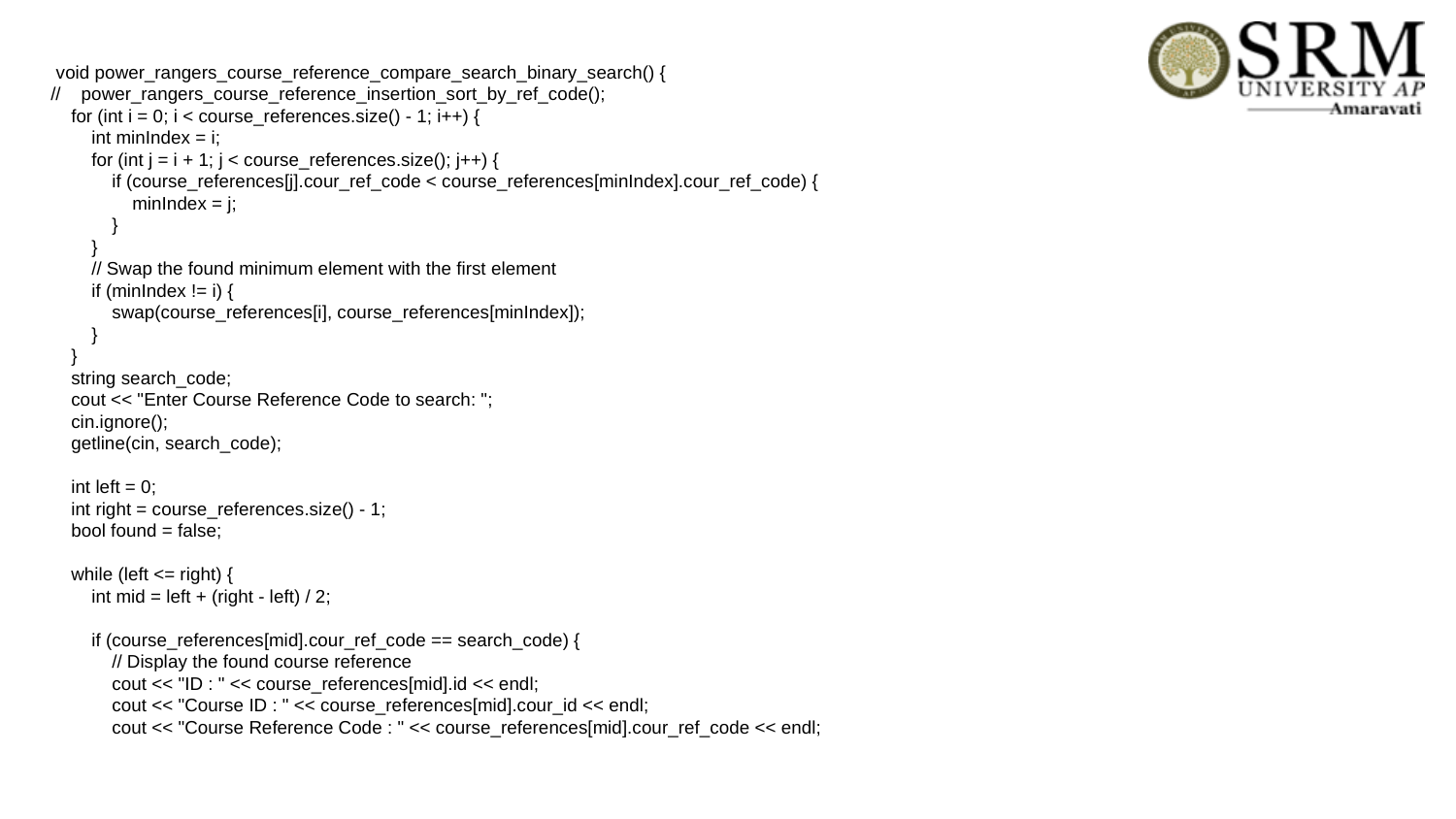

void power_rangers_course_reference_compare_search_binary_search() {
//    power_rangers_course_reference_insertion_sort_by_ref_code();
    for (int i = 0; i < course_references.size() - 1; i++) {
        int minIndex = i;
        for (int j = i + 1; j < course_references.size(); j++) {
            if (course_references[j].cour_ref_code < course_references[minIndex].cour_ref_code) {
                minIndex = j;
            }
        }
        // Swap the found minimum element with the first element
        if (minIndex != i) {
            swap(course_references[i], course_references[minIndex]);
        }
    }
    string search_code;
    cout << "Enter Course Reference Code to search: ";
    cin.ignore();
    getline(cin, search_code);

    int left = 0;
    int right = course_references.size() - 1;
    bool found = false;

    while (left <= right) {
        int mid = left + (right - left) / 2;

        if (course_references[mid].cour_ref_code == search_code) {
            // Display the found course reference
            cout << "ID : " << course_references[mid].id << endl;
            cout << "Course ID : " << course_references[mid].cour_id << endl;
            cout << "Course Reference Code : " << course_references[mid].cour_ref_code << endl;